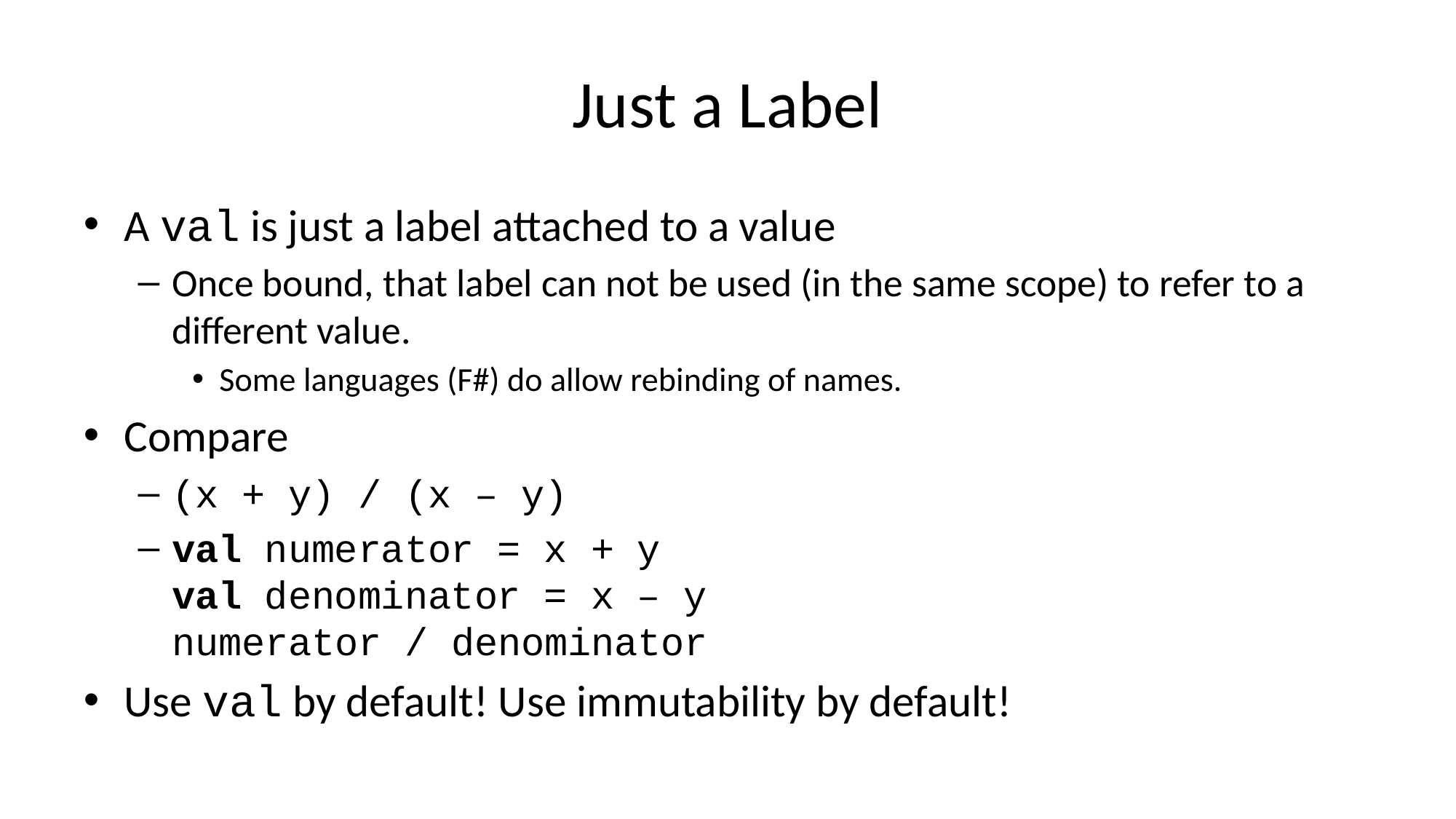

# Just a Label
A val is just a label attached to a value
Once bound, that label can not be used (in the same scope) to refer to a different value.
Some languages (F#) do allow rebinding of names.
Compare
(x + y) / (x – y)
val numerator = x + y
val denominator = x – y
numerator / denominator
Use val by default! Use immutability by default!